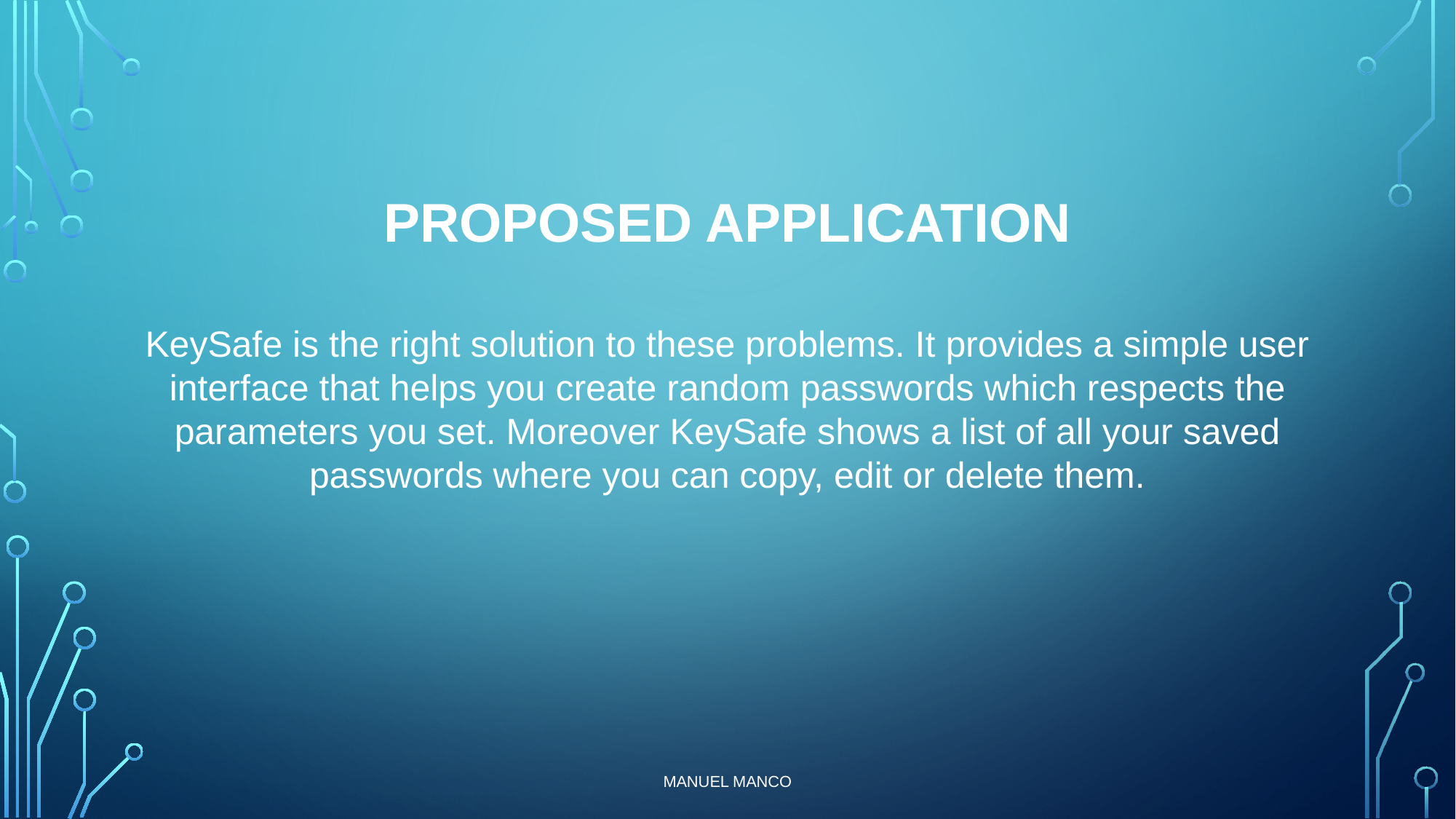

# Proposed application
KeySafe is the right solution to these problems. It provides a simple user interface that helps you create random passwords which respects the parameters you set. Moreover KeySafe shows a list of all your saved passwords where you can copy, edit or delete them.
Manuel Manco